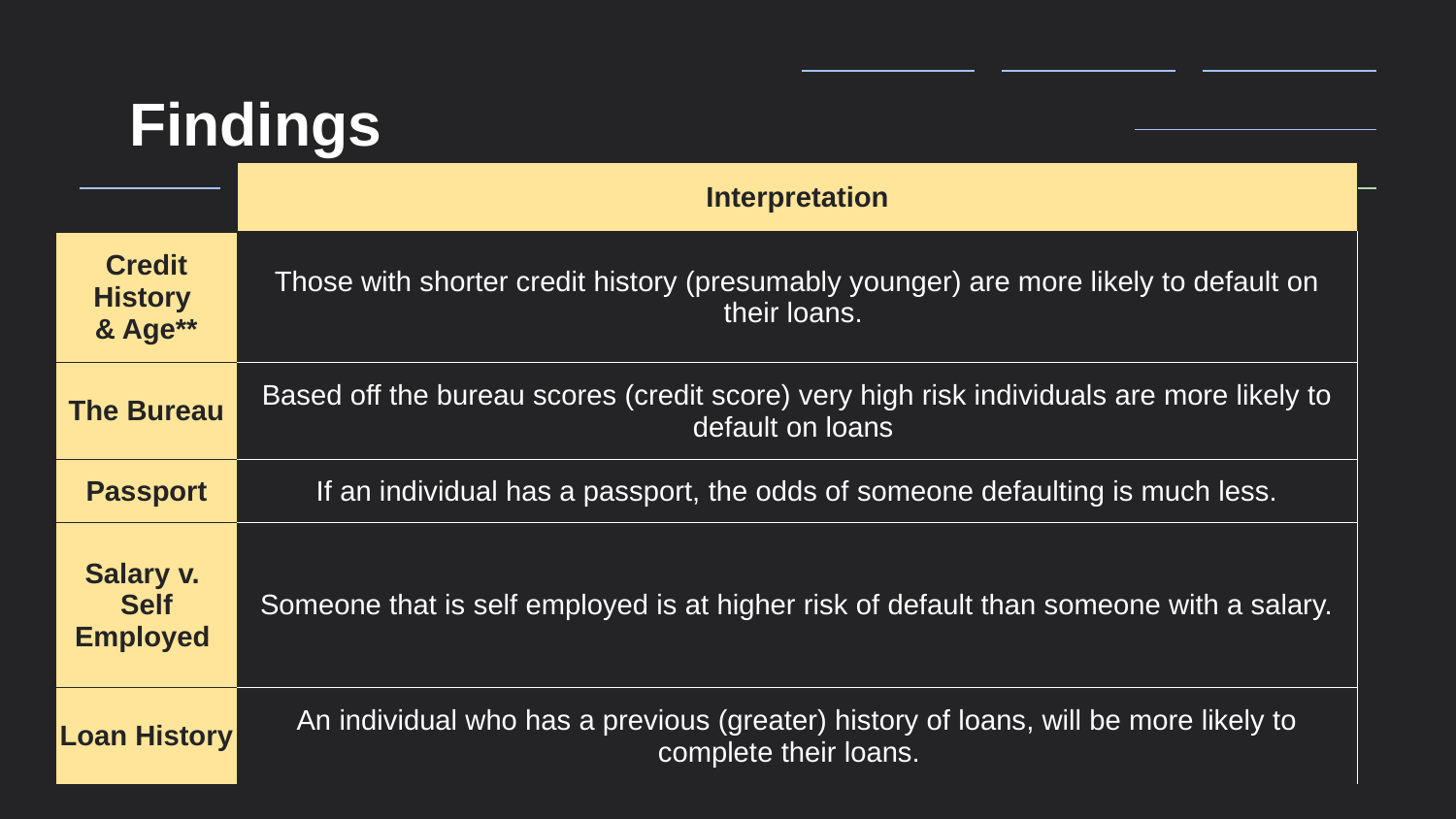

# Findings
|  | Interpretation |
| --- | --- |
| Credit History & Age\*\* | Those with shorter credit history (presumably younger) are more likely to default on their loans. |
| The Bureau | Based off the bureau scores (credit score) very high risk individuals are more likely to default on loans |
| Passport | If an individual has a passport, the odds of someone defaulting is much less. |
| Salary v. Self Employed | Someone that is self employed is at higher risk of default than someone with a salary. |
| Loan History | An individual who has a previous (greater) history of loans, will be more likely to complete their loans. |